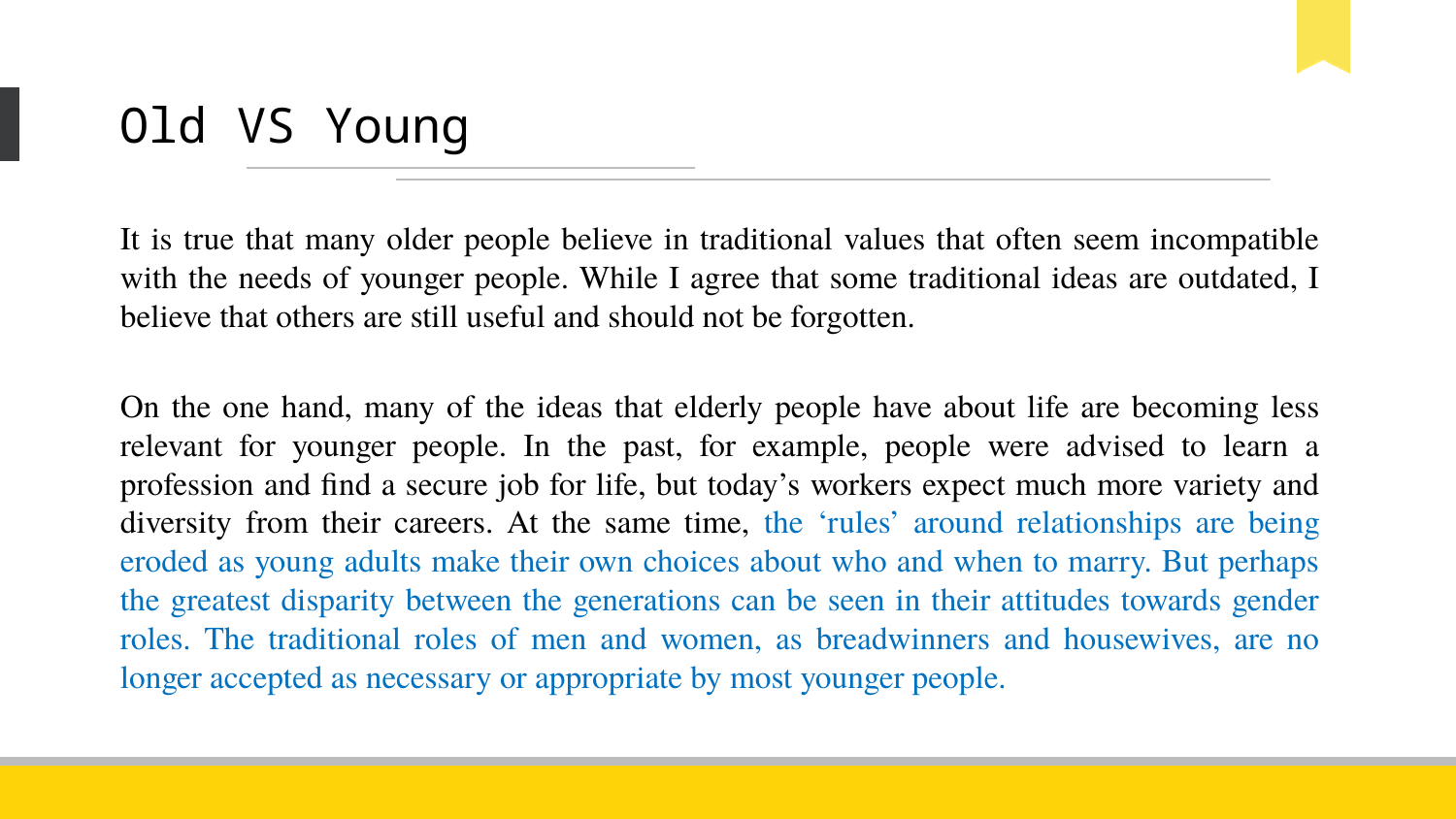

# Old VS Young
It is true that many older people believe in traditional values that often seem incompatible with the needs of younger people. While I agree that some traditional ideas are outdated, I believe that others are still useful and should not be forgotten.

On the one hand, many of the ideas that elderly people have about life are becoming less relevant for younger people. In the past, for example, people were advised to learn a profession and find a secure job for life, but today’s workers expect much more variety and diversity from their careers. At the same time, the ‘rules’ around relationships are being eroded as young adults make their own choices about who and when to marry. But perhaps the greatest disparity between the generations can be seen in their attitudes towards gender roles. The traditional roles of men and women, as breadwinners and housewives, are no longer accepted as necessary or appropriate by most younger people.